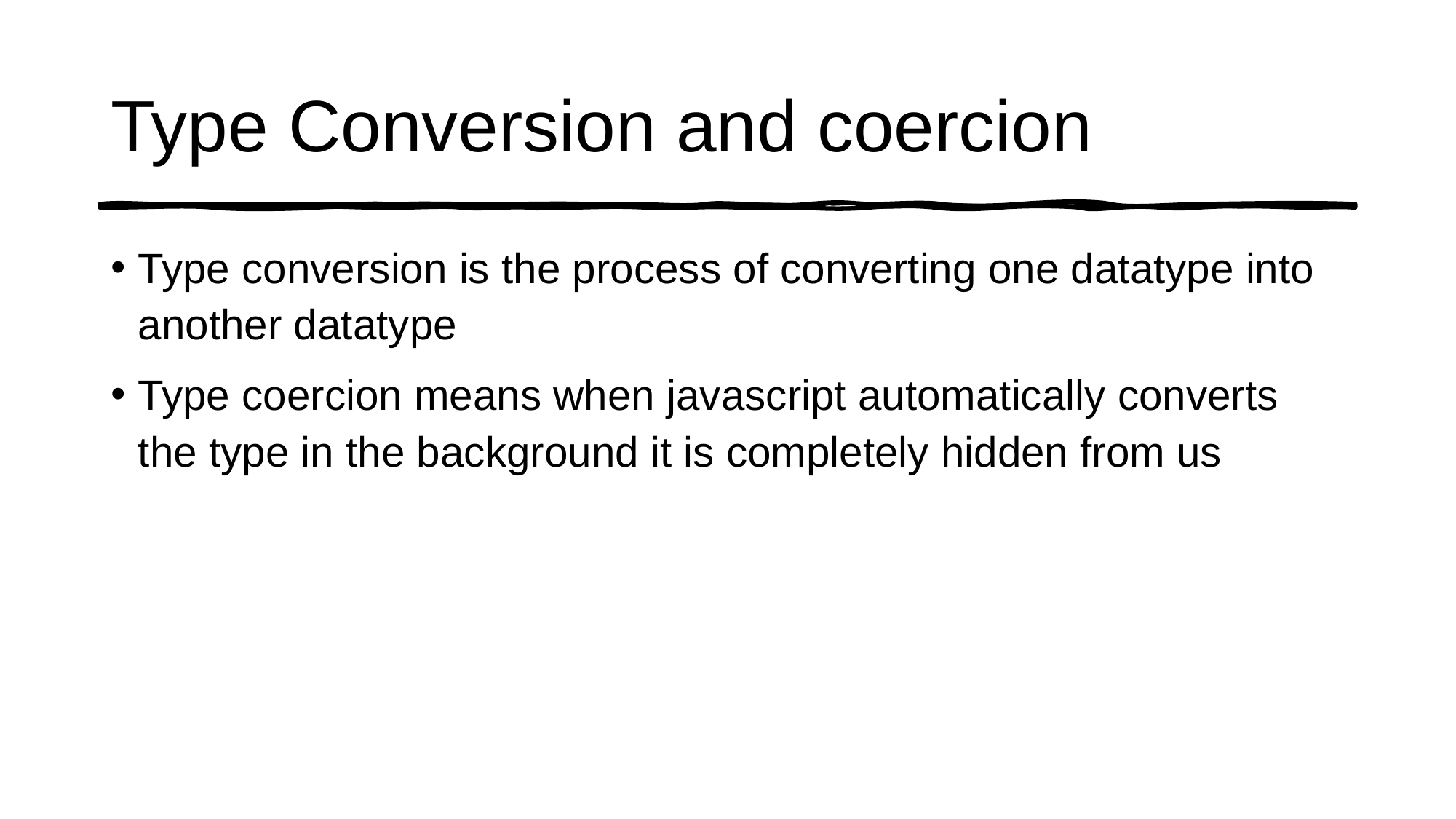

# Type Conversion and coercion
Type conversion is the process of converting one datatype into another datatype
Type coercion means when javascript automatically converts the type in the background it is completely hidden from us